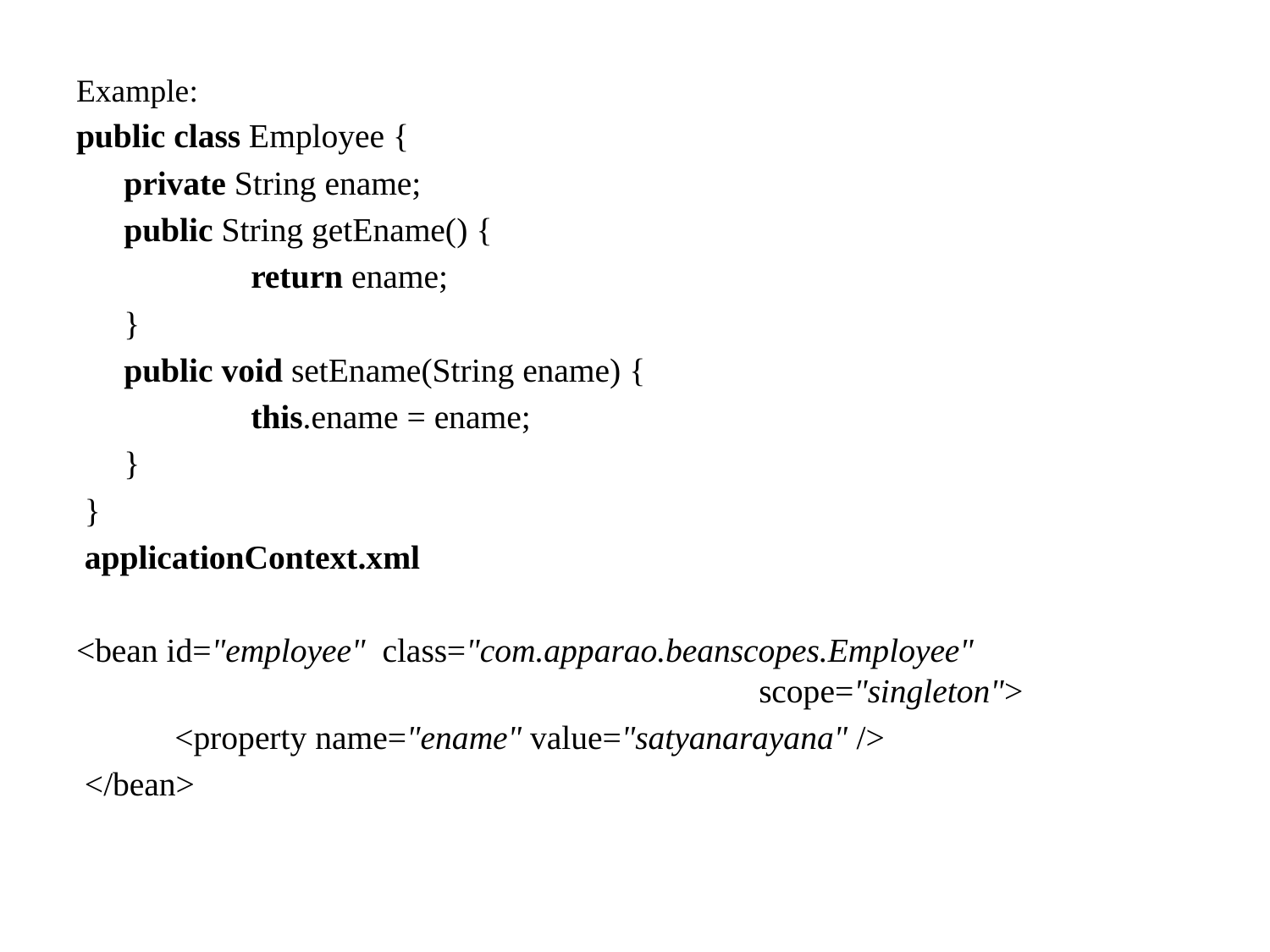

Example:
public class Employee {
	private String ename;
 	public String getEname() {
		return ename;
	}
 	public void setEname(String ename) {
		this.ename = ename;
	}
 }
 applicationContext.xml

<bean id="employee"  class="com.apparao.beanscopes.Employee"  							scope="singleton">
   	      <property name="ename" value="satyanarayana" />
 </bean>